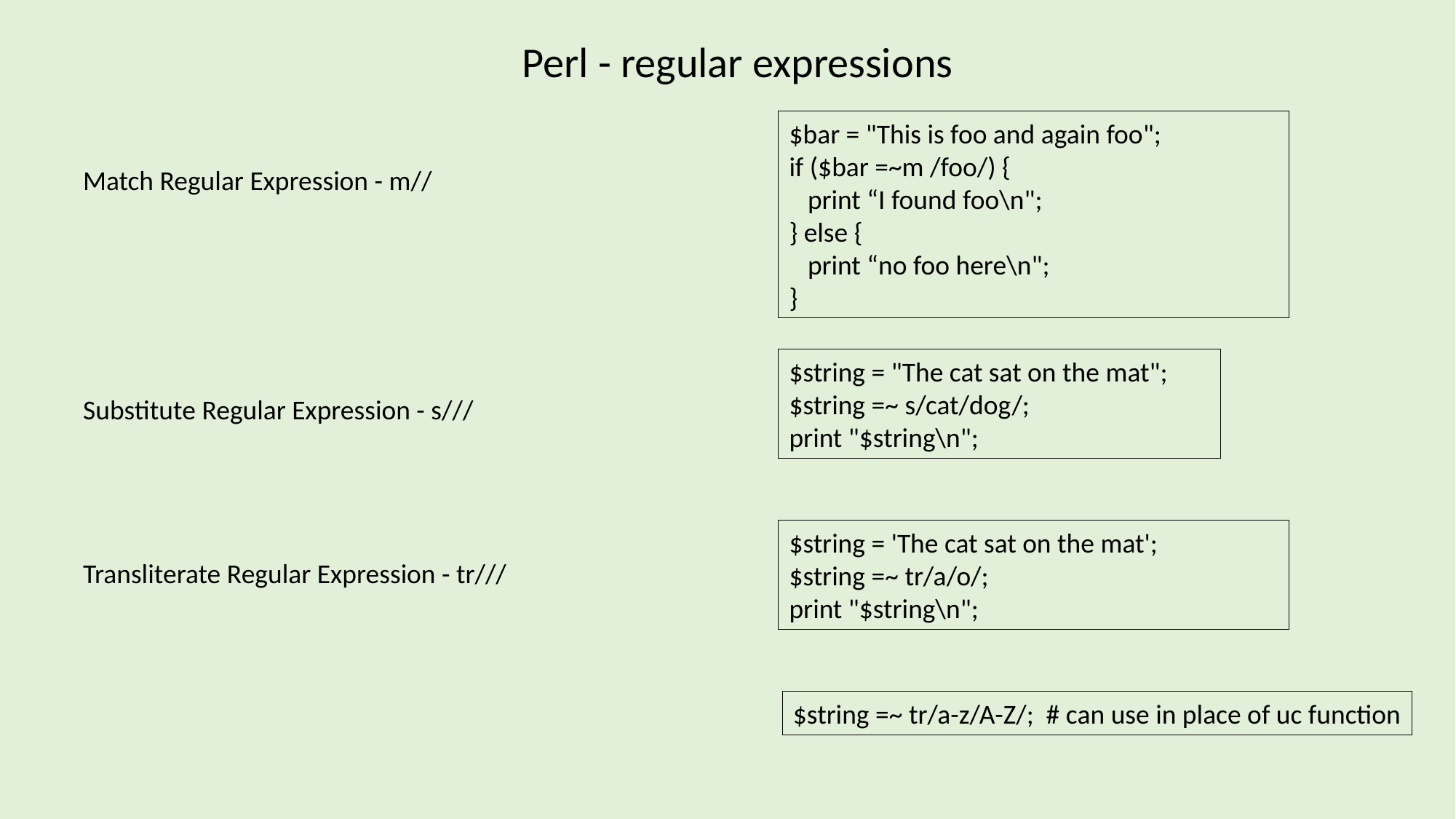

Perl - regular expressions
$bar = "This is foo and again foo";
if ($bar =~m /foo/) {
   print “I found foo\n";
} else {
   print “no foo here\n";
}
Match Regular Expression - m//

Substitute Regular Expression - s///

Transliterate Regular Expression - tr///
$string = "The cat sat on the mat";
$string =~ s/cat/dog/;
print "$string\n";
$string = 'The cat sat on the mat';
$string =~ tr/a/o/;
print "$string\n";
$string =~ tr/a-z/A-Z/;  # can use in place of uc function